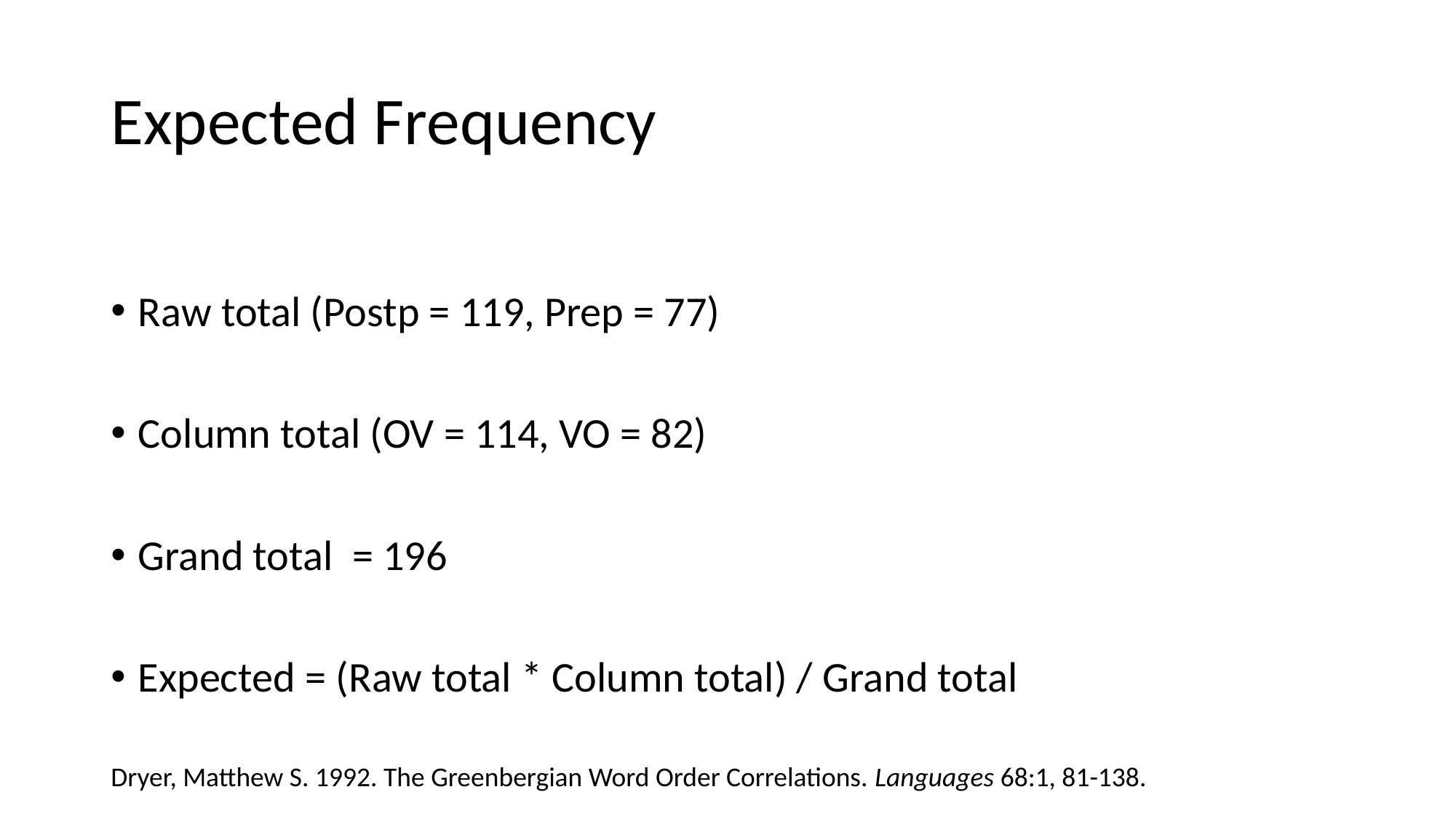

# Expected Frequency

Raw total (Postp = 119, Prep = 77)

Column total (OV = 114, VO = 82)

Grand total  = 196

Expected = (Raw total * Column total) / Grand total

Dryer, Matthew S. 1992. The Greenbergian Word Order Correlations. Languages 68:1, 81-138.